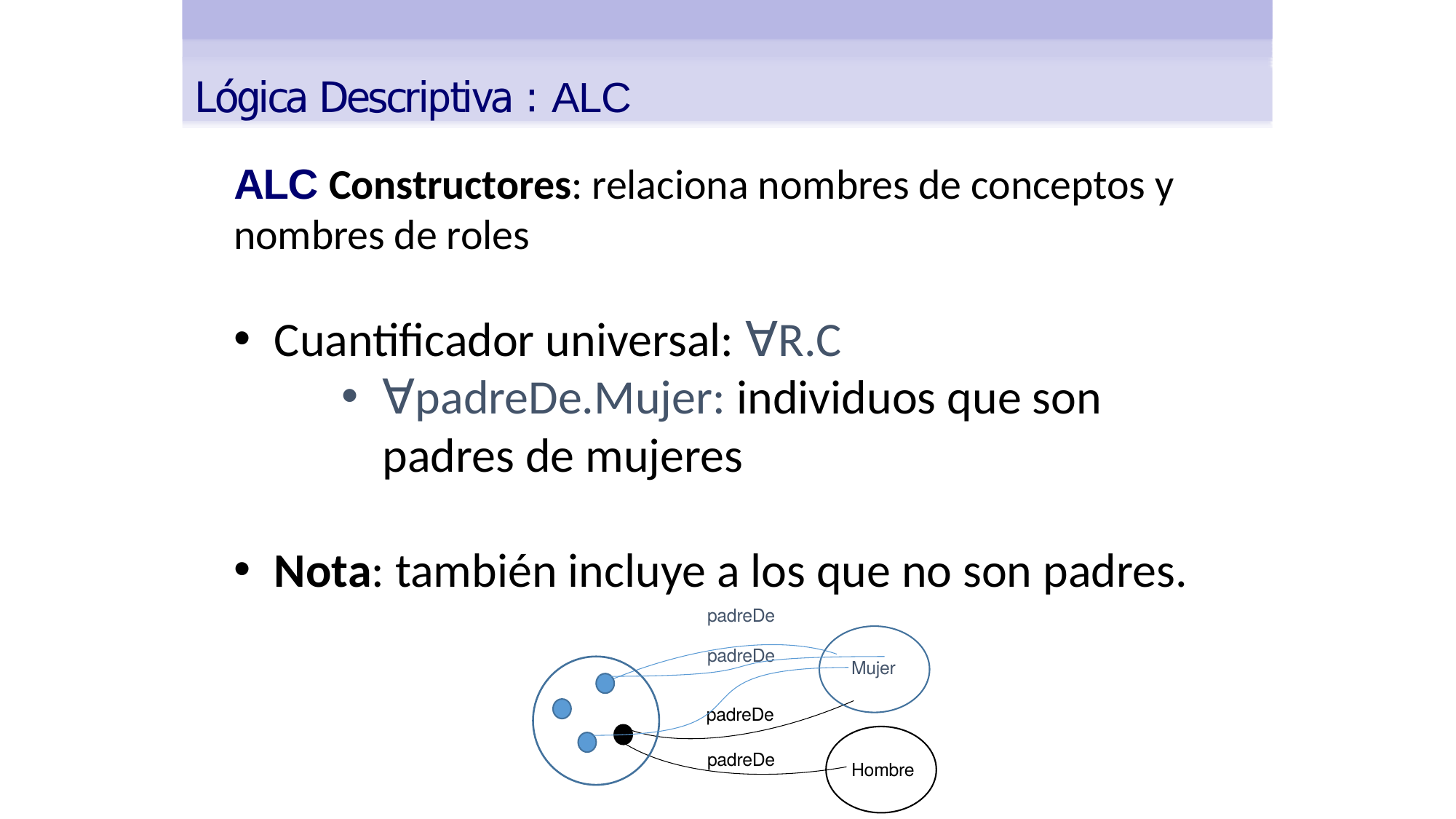

Lógica Descriptiva : ALC

ALC Constructores: relaciona nombres de conceptos y nombres de roles

Cuantificador universal: ∀R.C
∀padreDe.Mujer: individuos que son padres de mujeres

Nota: también incluye a los que no son padres.

padreDe

padreDe

Mujer

padreDe

Hombre

padreDe